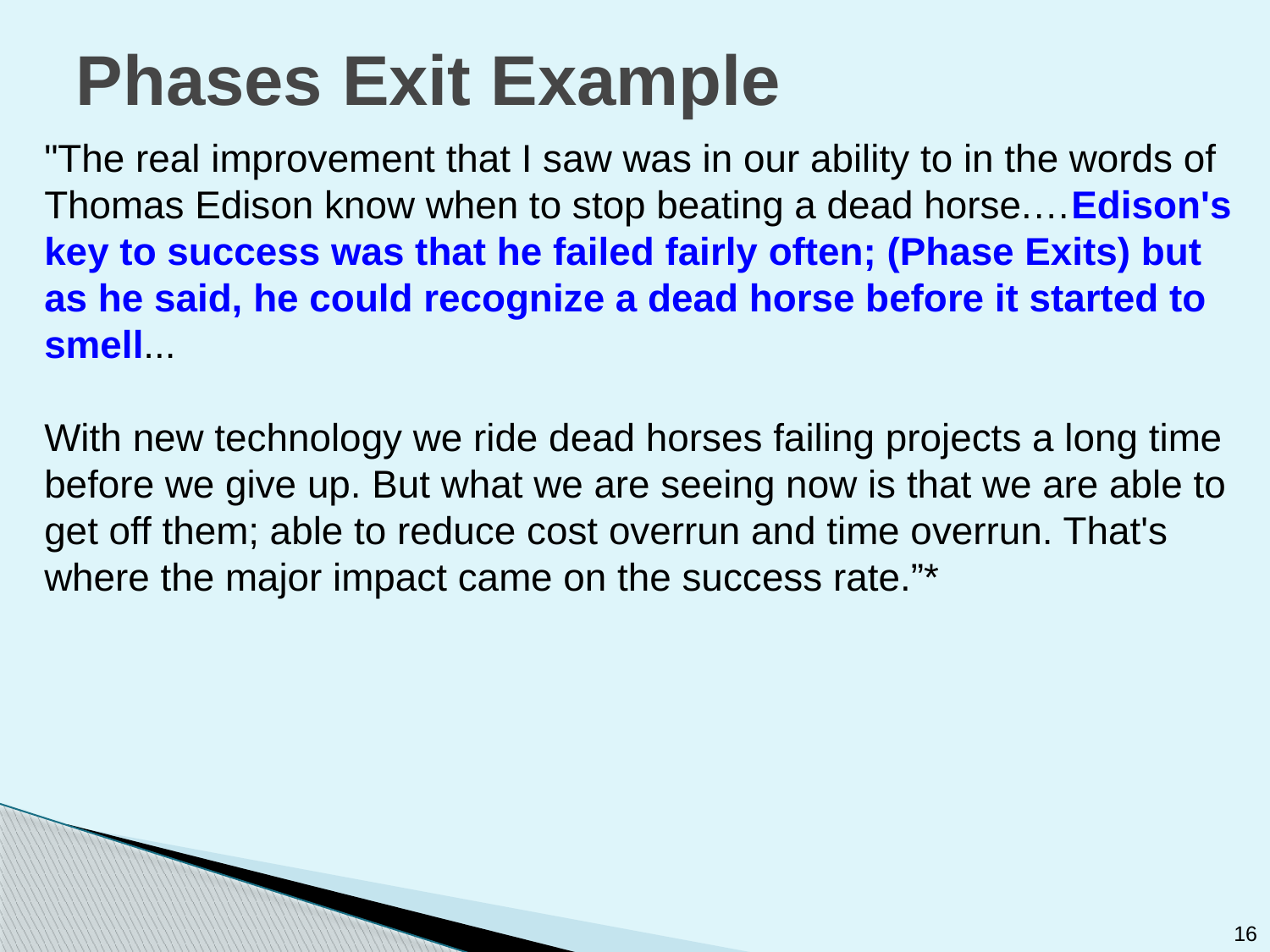

# Phases Exit Example
"The real improvement that I saw was in our ability to in the words of Thomas Edison know when to stop beating a dead horse.…Edison's key to success was that he failed fairly often; (Phase Exits) but as he said, he could recognize a dead horse before it started to smell...

With new technology we ride dead horses failing projects a long time before we give up. But what we are seeing now is that we are able to get off them; able to reduce cost overrun and time overrun. That's where the major impact came on the success rate.”*

16